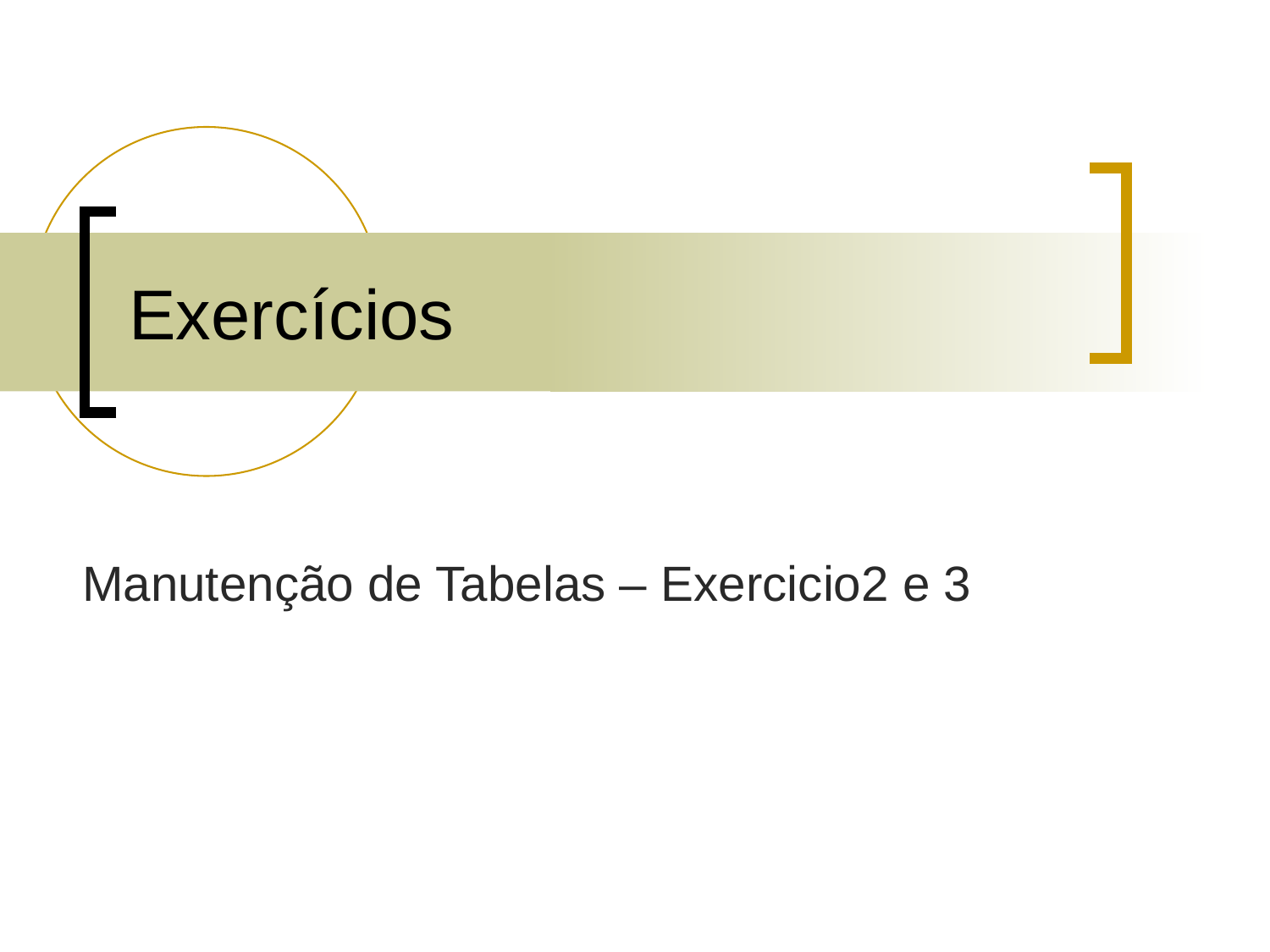

# Exercícios
Manutenção de Tabelas – Exercicio2 e 3